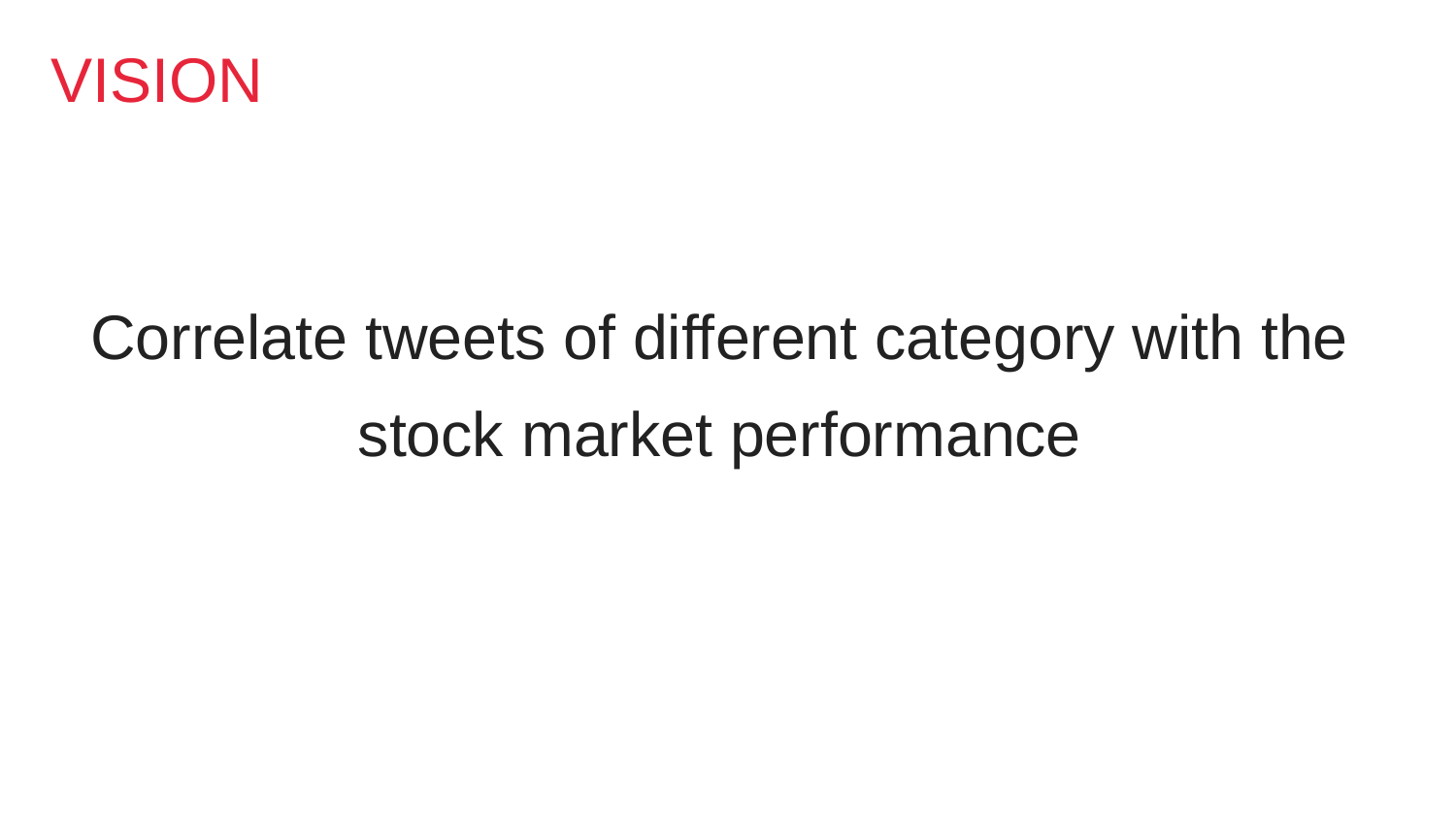

VISION
Correlate tweets of different category with the stock market performance